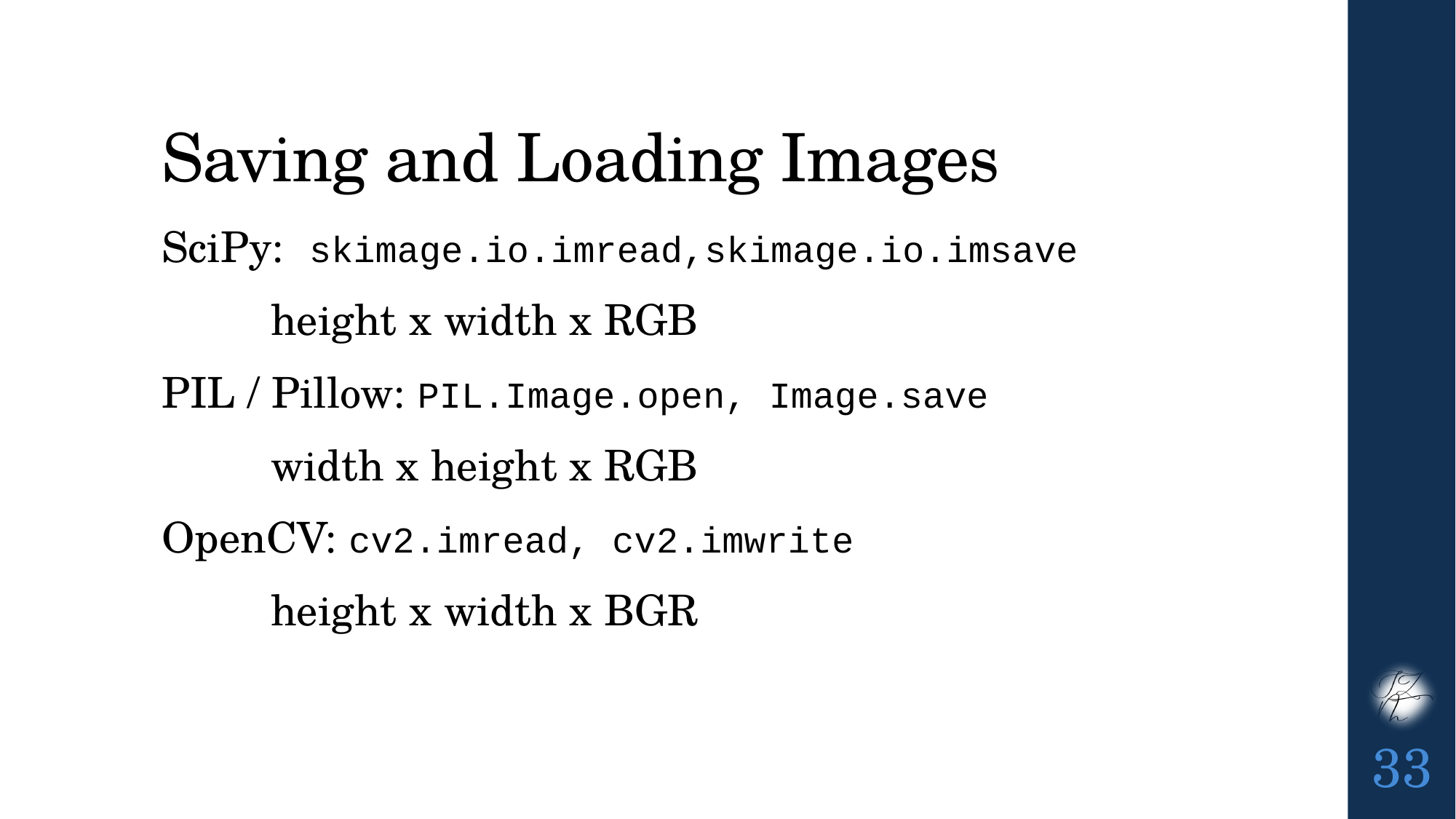

# Saving and Loading Images
SciPy: skimage.io.imread,skimage.io.imsave
	height x width x RGB
PIL / Pillow: PIL.Image.open, Image.save
	width x height x RGB
OpenCV: cv2.imread, cv2.imwrite
	height x width x BGR

33